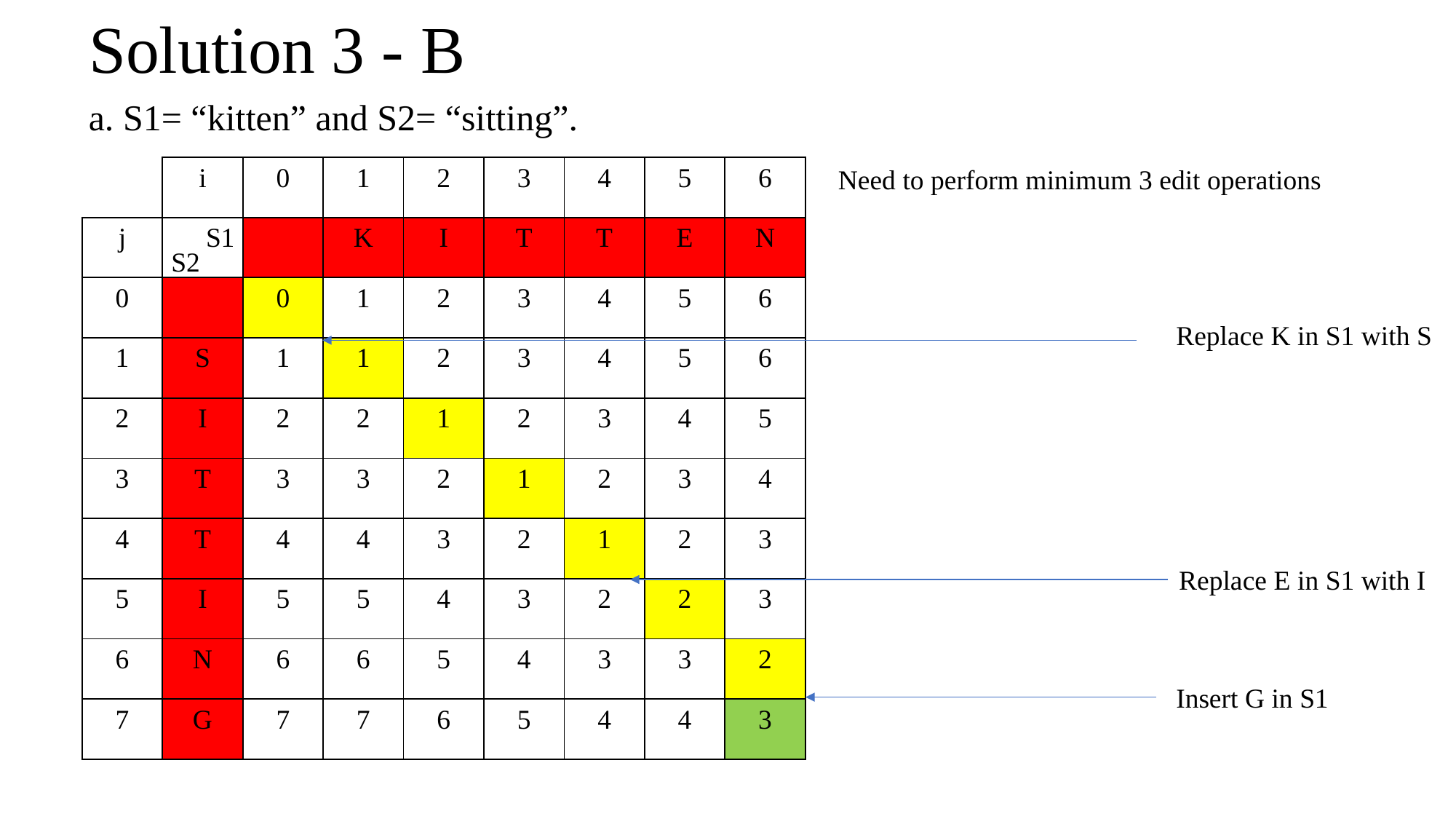

# Solution 3 - B
a. S1= “kitten” and S2= “sitting”.
Need to perform minimum 3 edit operations

|  | i | 0 | 1 | 2 | 3 | 4 | 5 | 6 |
| --- | --- | --- | --- | --- | --- | --- | --- | --- |
| j |  |  | K | I | T | T | E | N |
| 0 |  | 0 | 1 | 2 | 3 | 4 | 5 | 6 |
| 1 | S | 1 | 1 | 2 | 3 | 4 | 5 | 6 |
| 2 | I | 2 | 2 | 1 | 2 | 3 | 4 | 5 |
| 3 | T | 3 | 3 | 2 | 1 | 2 | 3 | 4 |
| 4 | T | 4 | 4 | 3 | 2 | 1 | 2 | 3 |
| 5 | I | 5 | 5 | 4 | 3 | 2 | 2 | 3 |
| 6 | N | 6 | 6 | 5 | 4 | 3 | 3 | 2 |
| 7 | G | 7 | 7 | 6 | 5 | 4 | 4 | 3 |
S1
S2
Replace K in S1 with S
Replace E in S1 with I
Insert G in S1